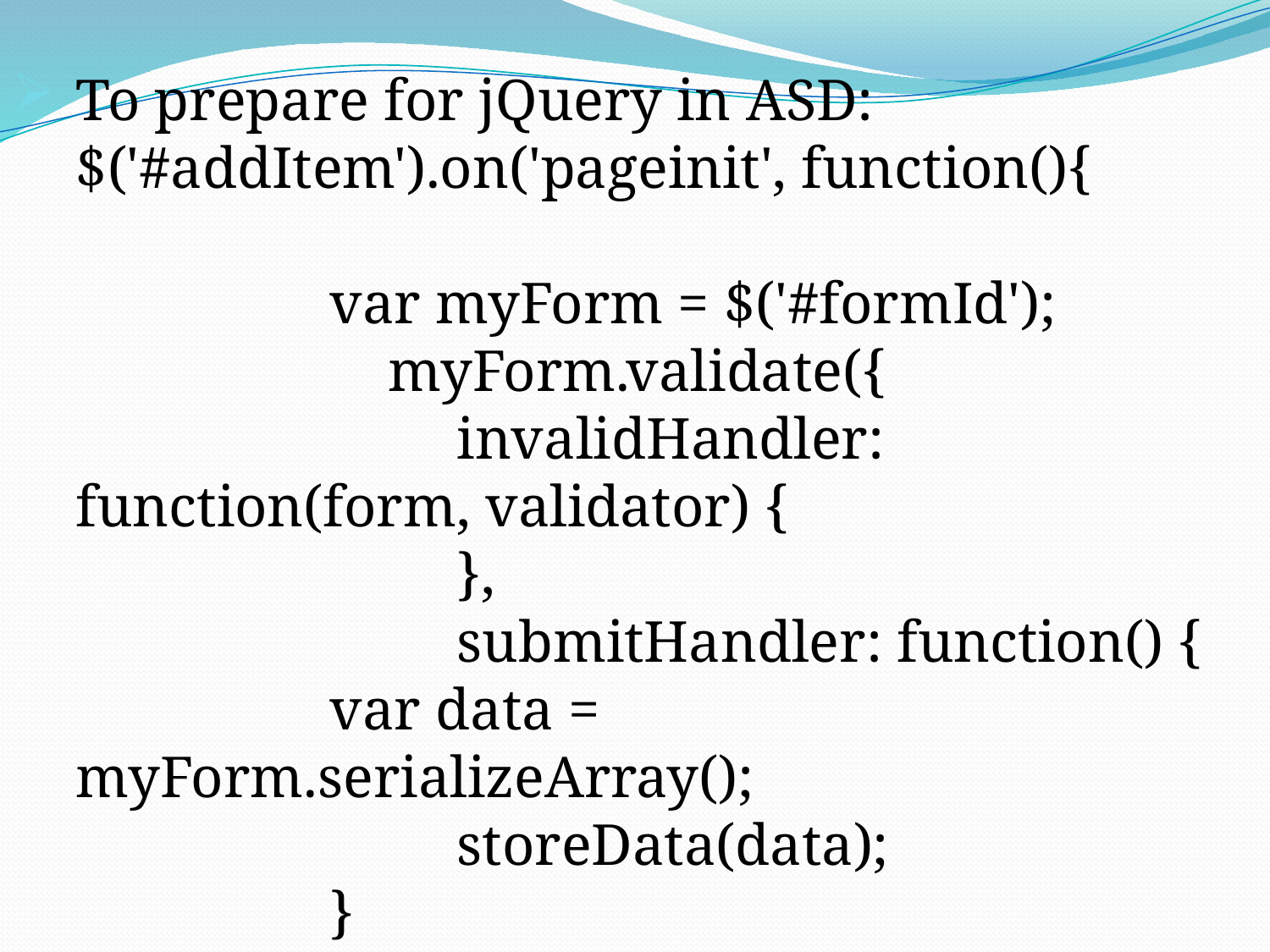

To prepare for jQuery in ASD:
$('#addItem').on('pageinit', function(){

		var myForm = $('#formId');
		    myForm.validate({
			invalidHandler: function(form, validator) {
			},
			submitHandler: function() {
		var data = myForm.serializeArray();
			storeData(data);
		}
	});